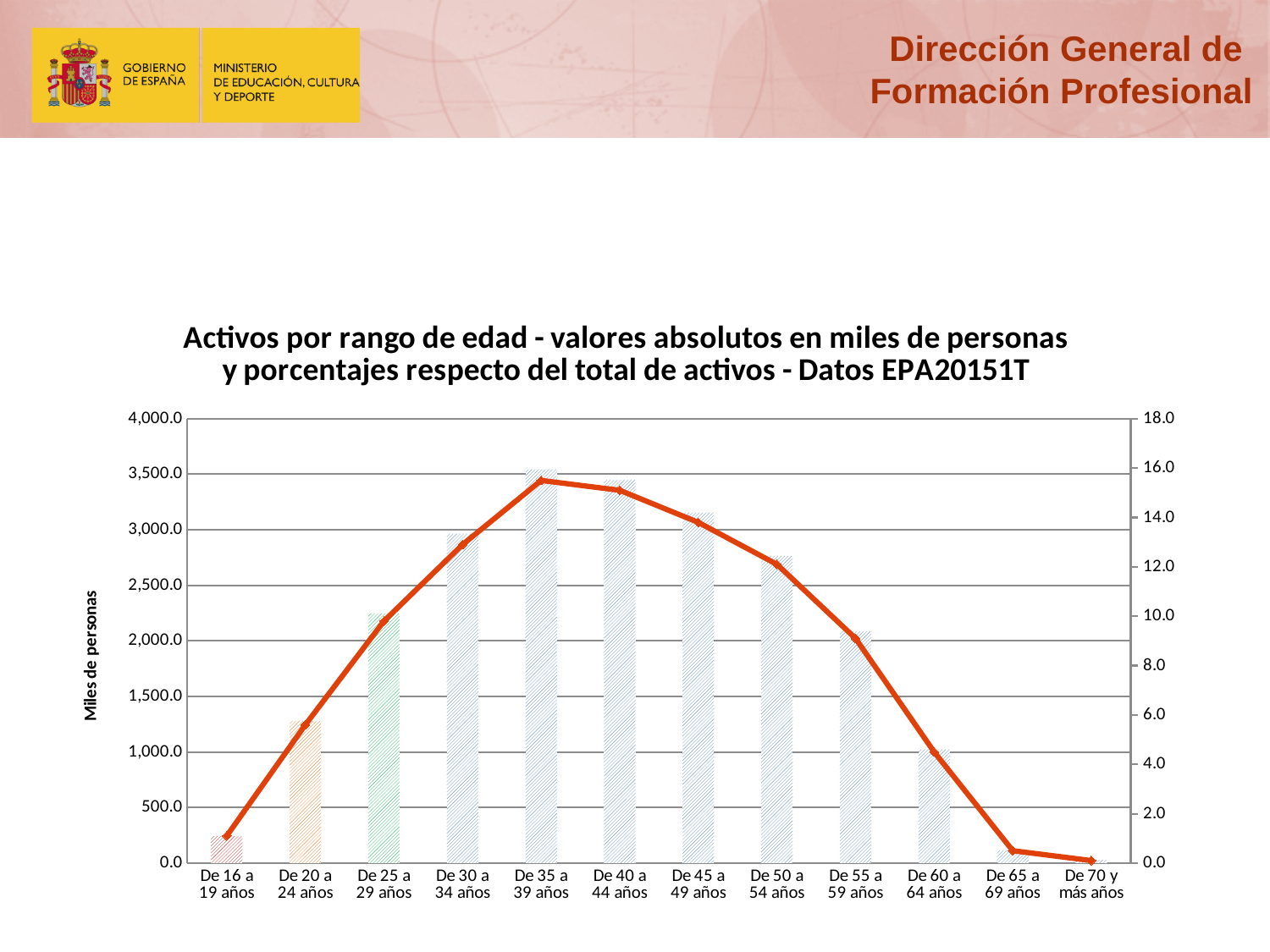

### Chart: Activos por rango de edad - valores absolutos en miles de personas y porcentajes respecto del total de activos - Datos EPA20151T

| Category | Valor absoluto | Porcentaje |
|---|---|---|
| De 16 a 19 años | 242.4 | 1.1 |
| De 20 a 24 años | 1280.3 | 5.6 |
| De 25 a 29 años | 2247.0 | 9.8 |
| De 30 a 34 años | 2963.8 | 12.9 |
| De 35 a 39 años | 3544.5 | 15.5 |
| De 40 a 44 años | 3448.2 | 15.1 |
| De 45 a 49 años | 3155.1 | 13.8 |
| De 50 a 54 años | 2765.5 | 12.1 |
| De 55 a 59 años | 2086.1 | 9.1 |
| De 60 a 64 años | 1022.3 | 4.5 |
| De 65 a 69 años | 114.6 | 0.5 |
| De 70 y más años | 29.6 | 0.1 |